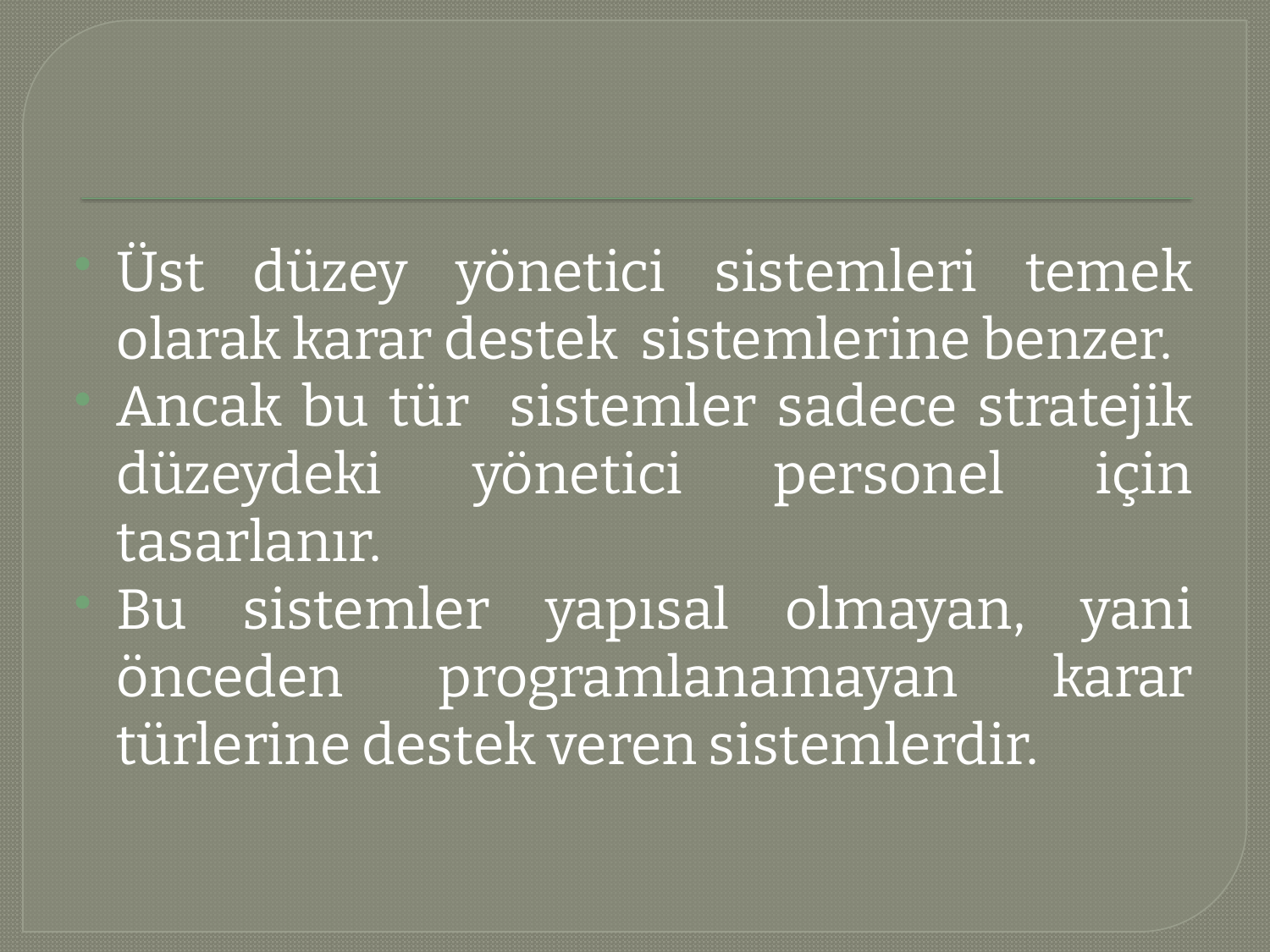

#
Üst düzey yönetici sistemleri temek olarak karar destek  sistemlerine benzer.
Ancak bu tür  sistemler sadece stratejik düzeydeki yönetici personel için tasarlanır.
Bu sistemler yapısal olmayan, yani önceden programlanamayan karar türlerine destek veren sistemlerdir.